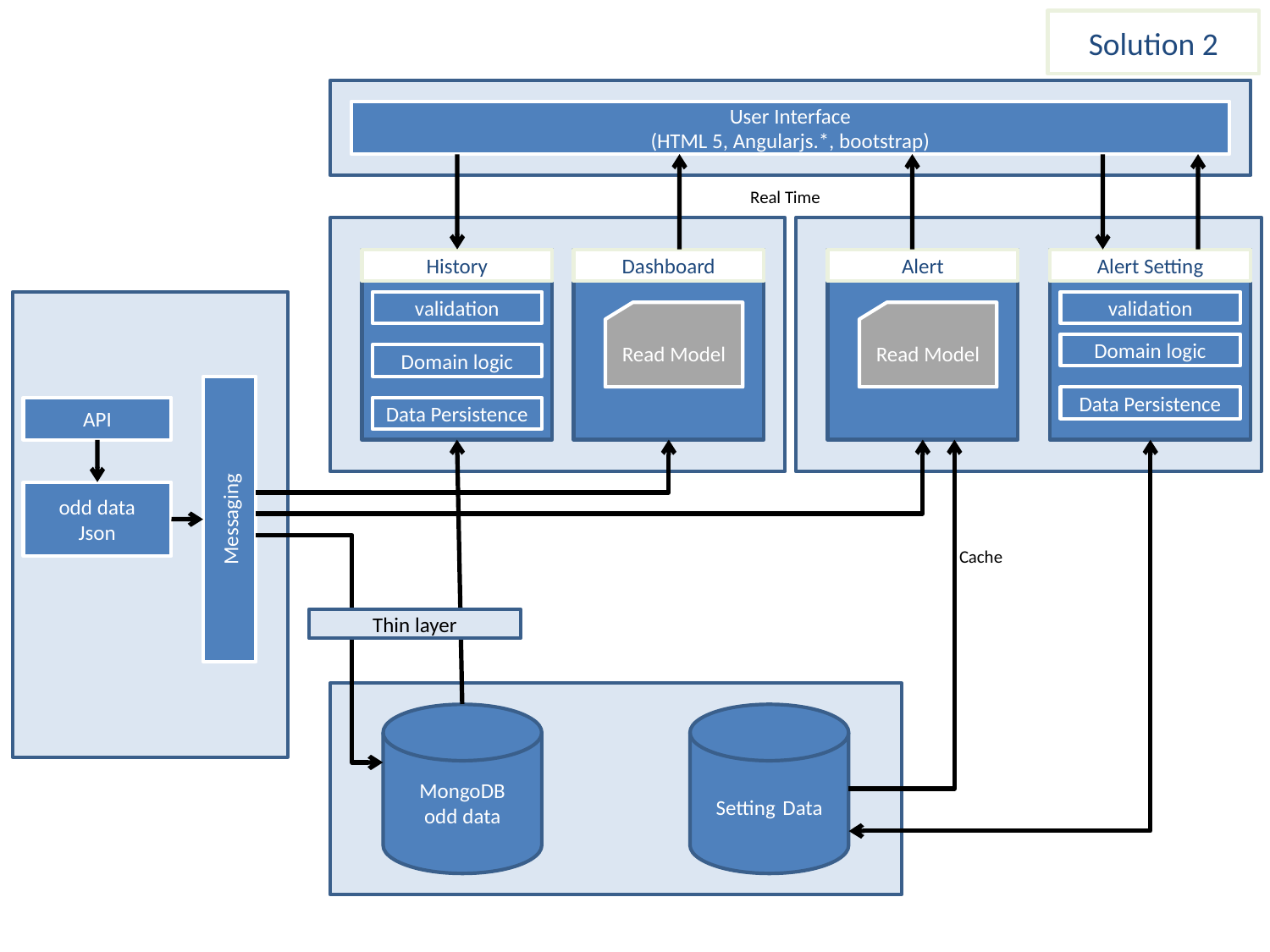

Solution 2

User Interface
(HTML 5, Angularjs.*, bootstrap)

Real Time

History

Dashboard

Alert

Alert Setting

validation
validation
Read Model
Read Model
Domain logic
Domain logic
Messaging
Data Persistence
API
Data Persistence

odd data
Json

Cache
Thin layer

MongoDB
odd data
Setting Data